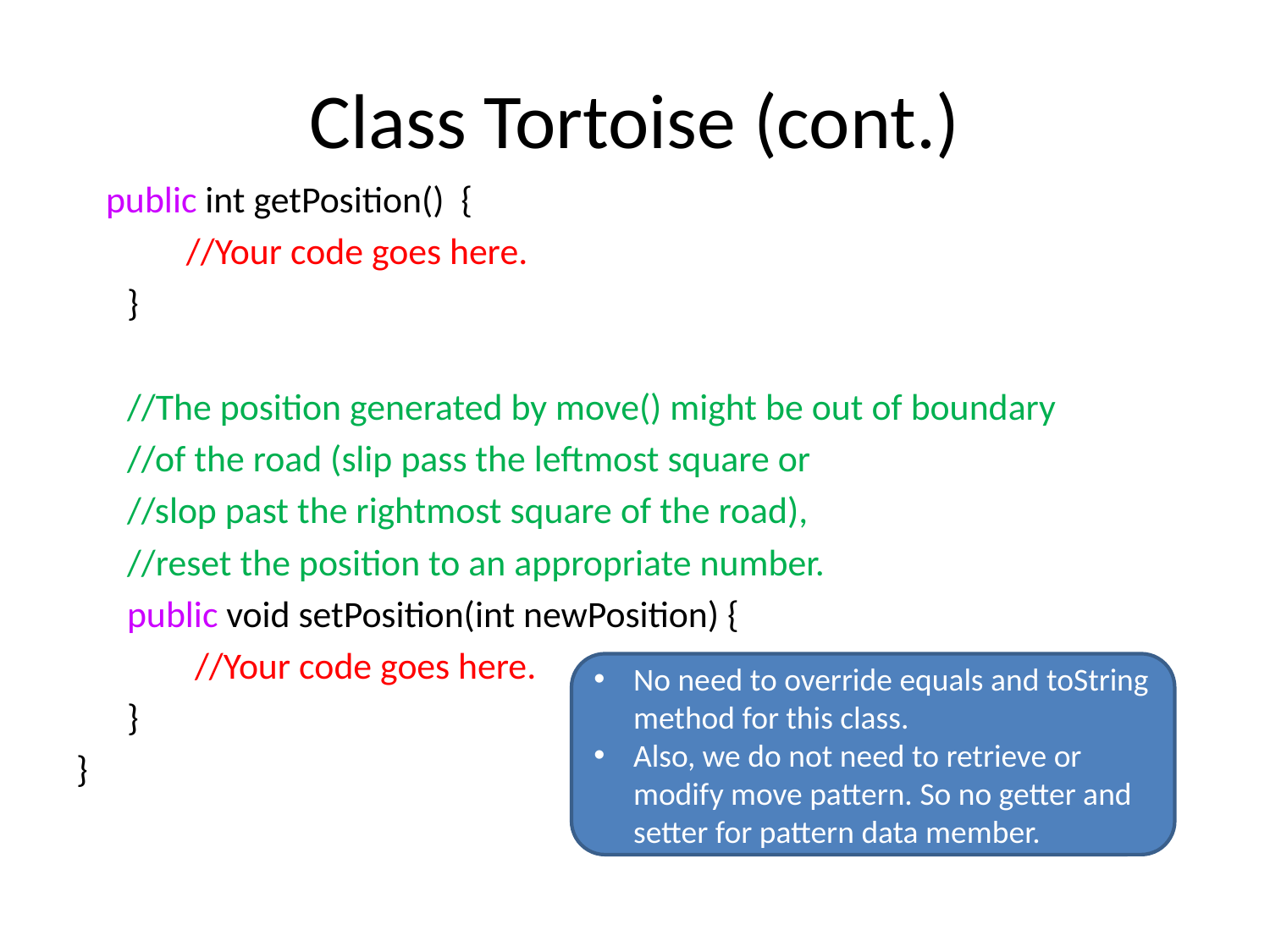

# Class Tortoise (cont.)
     public int getPosition()  {
             //Your code goes here.
      }

      //The position generated by move() might be out of boundary
      //of the road (slip pass the leftmost square or
      //slop past the rightmost square of the road),
      //reset the position to an appropriate number.
      public void setPosition(int newPosition) {
              //Your code goes here.
      }
}
No need to override equals and toString method for this class.
Also, we do not need to retrieve or modify move pattern. So no getter and setter for pattern data member.